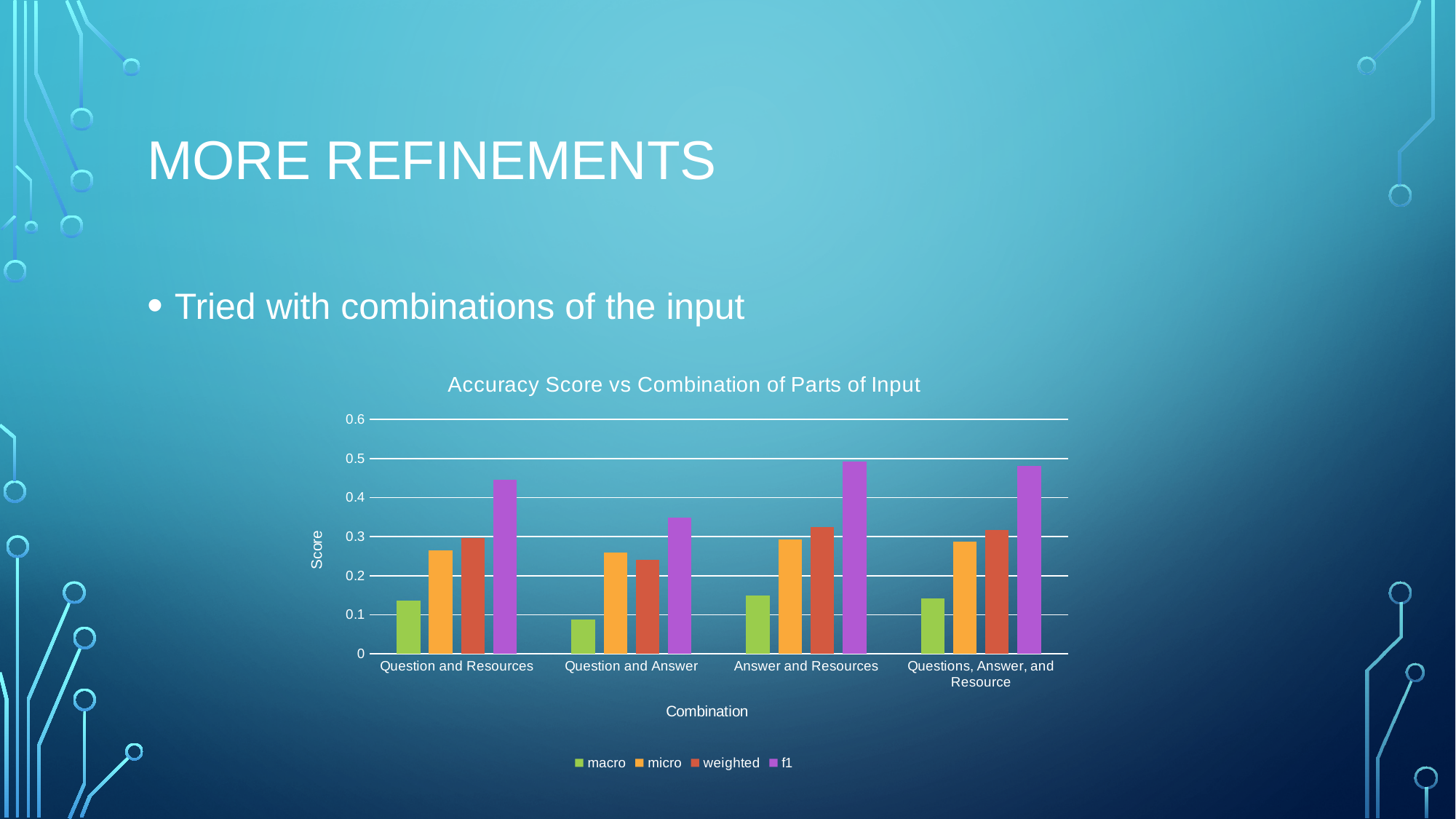

# More Refinements
Tried with combinations of the input

### Chart: Accuracy Score vs Combination of Parts of Input

| Category | macro | micro | weighted | f1 |
|---|---|---|---|---|
| Question and Resources | 0.136116529455848 | 0.264869888475836 | 0.295572683758878 | 0.445636680223146 |
| Question and Answer | 0.0883558034882124 | 0.260180995475113 | 0.241212189146108 | 0.348029748029748 |
| Answer and Resources | 0.148438345247391 | 0.292750929368029 | 0.32503526978069 | 0.492507703936275 |
| Questions, Answer, and Resource | 0.142223980750867 | 0.28810408921933 | 0.317691831562057 | 0.480444211872783 |